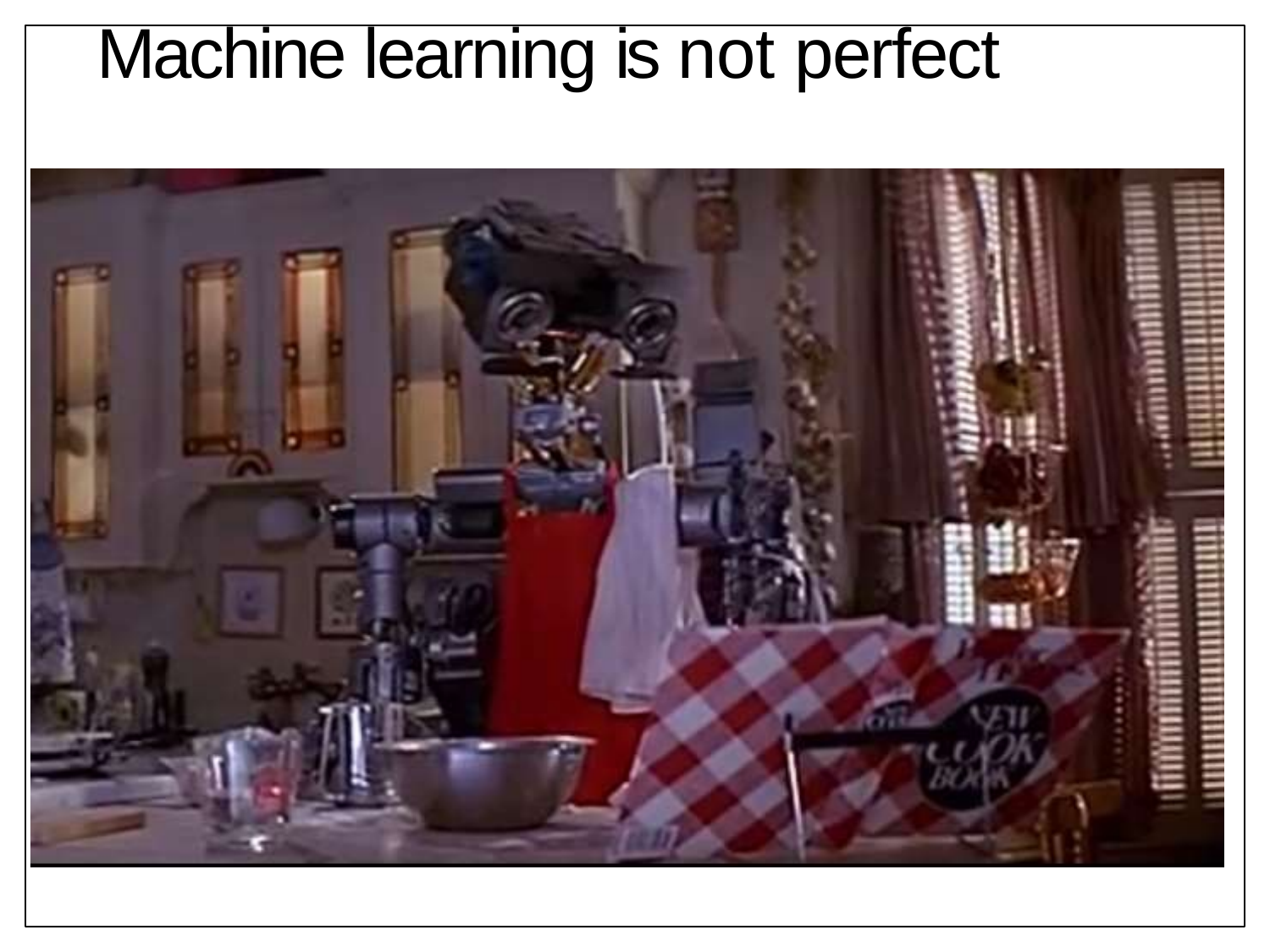

# Machine learning is not perfect
7